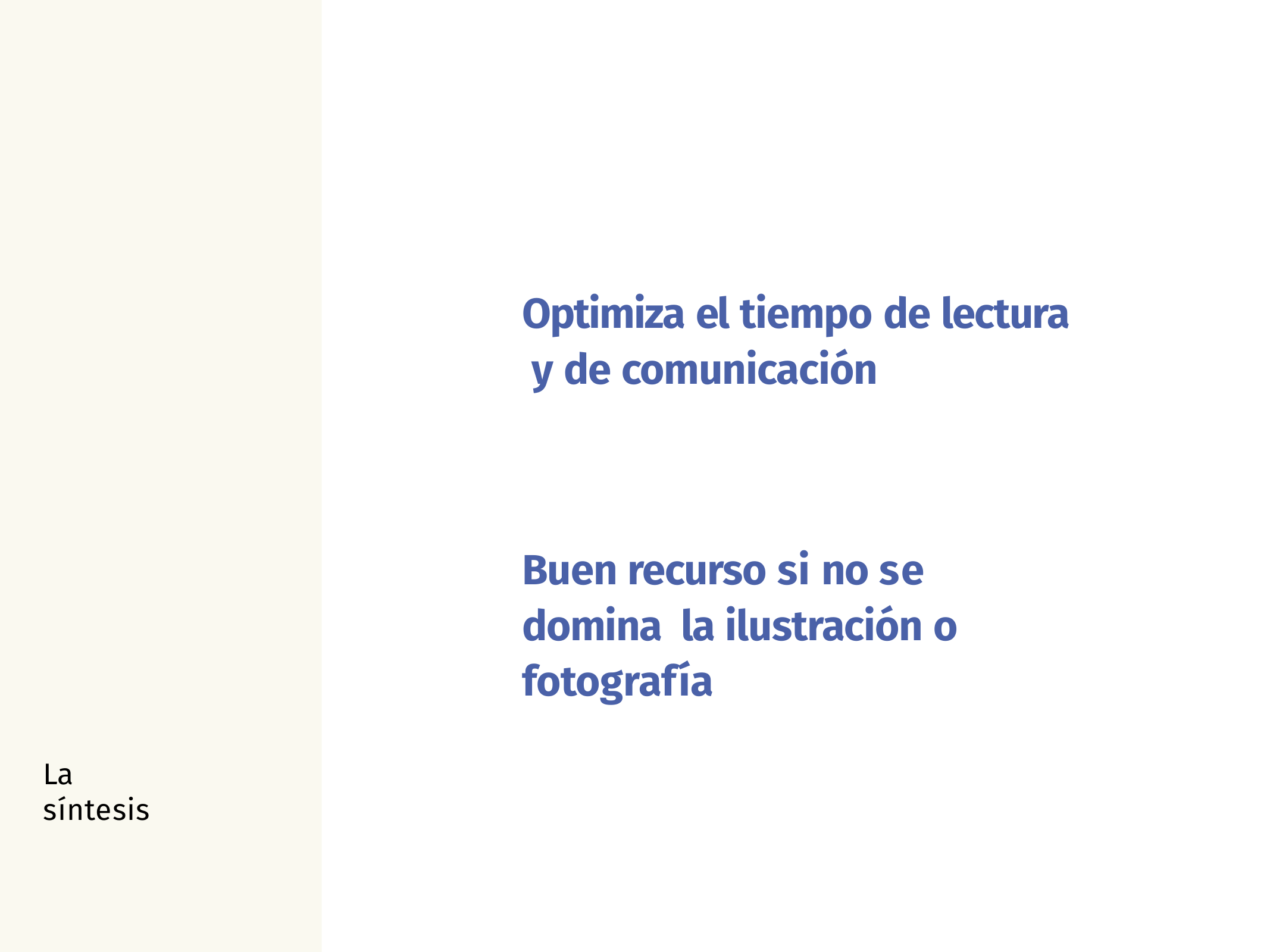

Optimiza el tiempo de lectura  y de comunicación
Buen recurso si no se domina  la ilustración o fotografía
La síntesis